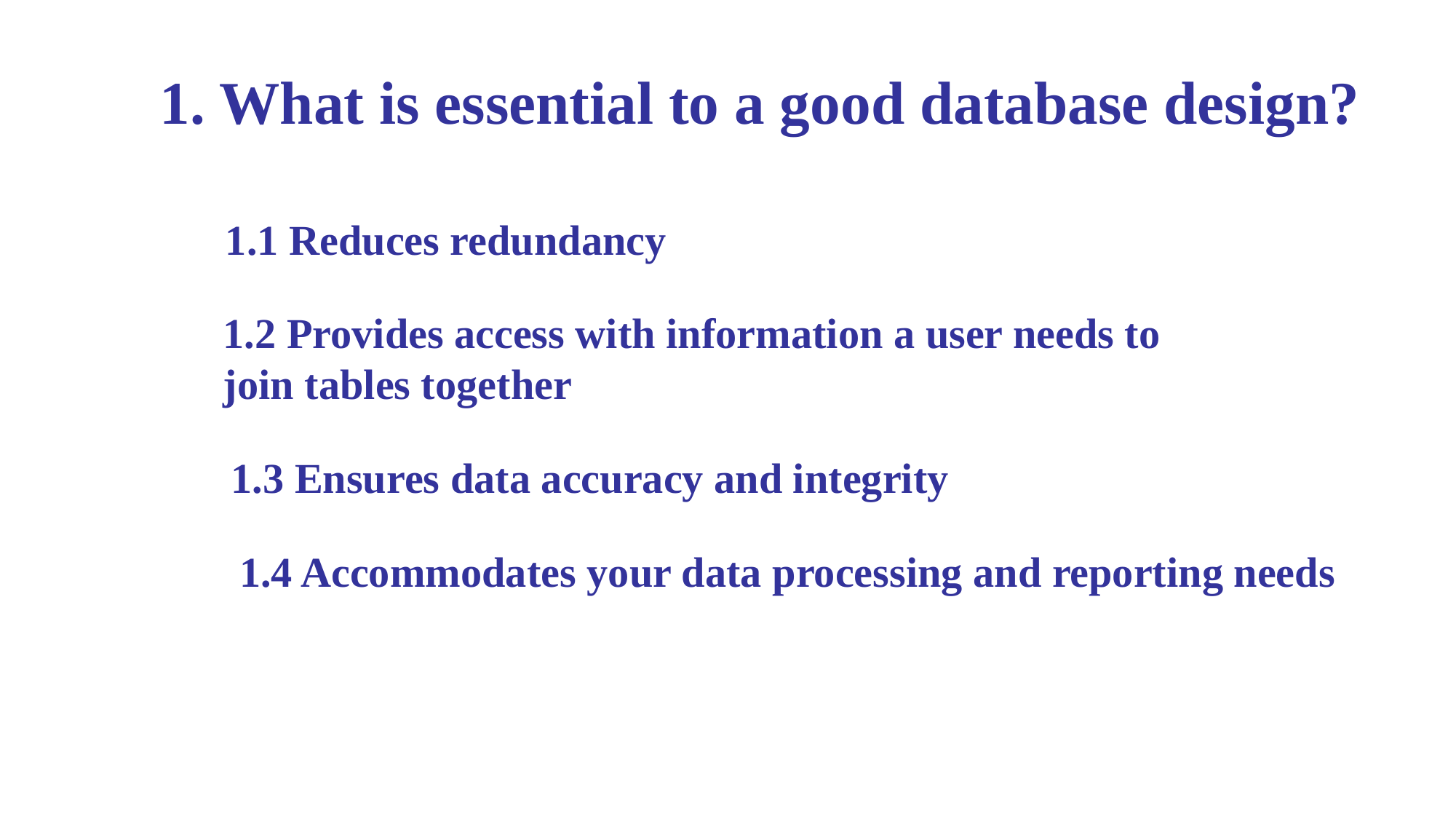

1. What is essential to a good database design?
1.1 Reduces redundancy
1.2 Provides access with information a user needs to join tables together
1.3 Ensures data accuracy and integrity
1.4 Accommodates your data processing and reporting needs